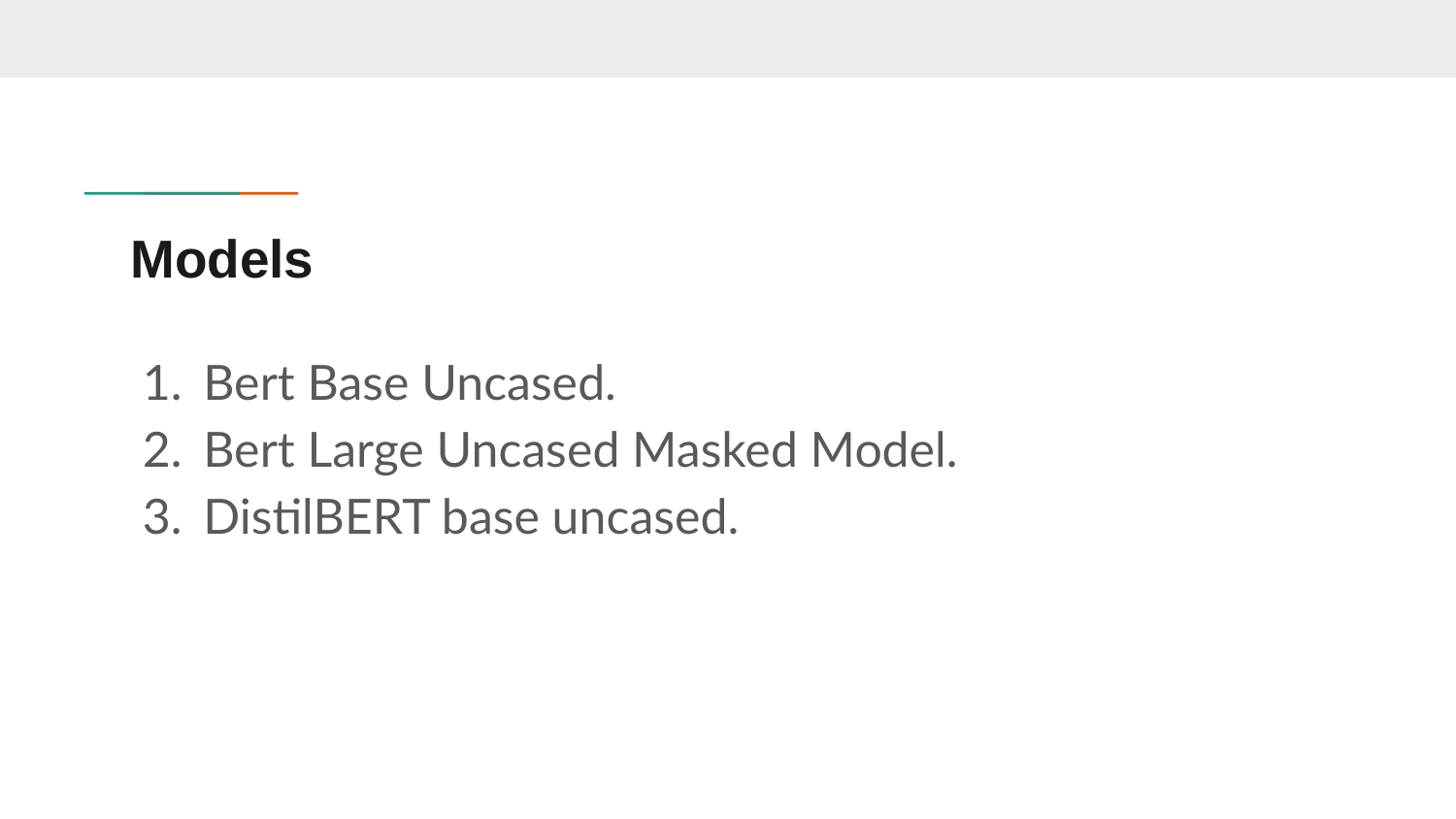

# Models

Bert Base Uncased.
Bert Large Uncased Masked Model.
DistilBERT base uncased.